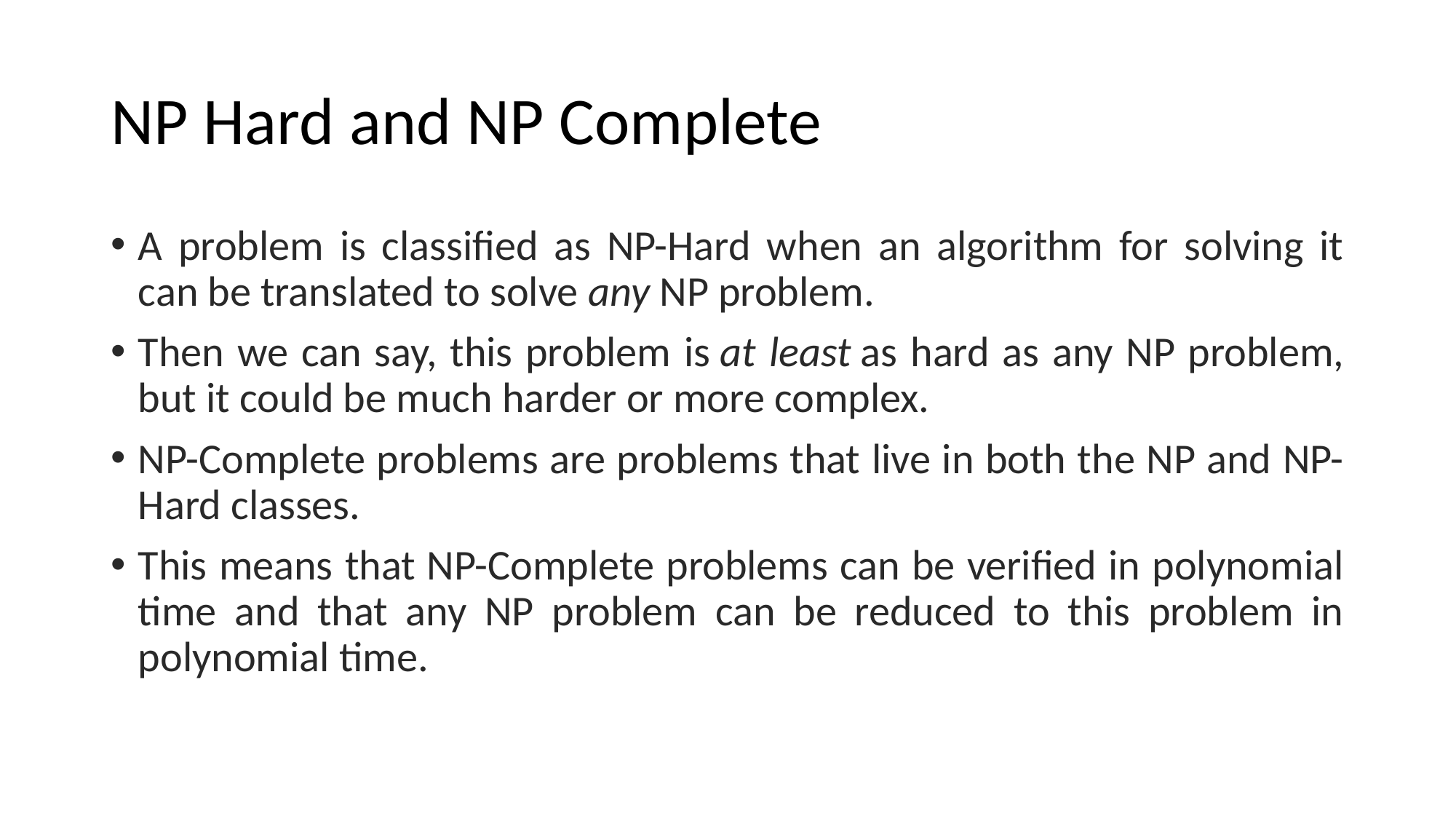

# NP Hard and NP Complete
A problem is classified as NP-Hard when an algorithm for solving it can be translated to solve any NP problem.
Then we can say, this problem is at least as hard as any NP problem, but it could be much harder or more complex.
NP-Complete problems are problems that live in both the NP and NP-Hard classes.
This means that NP-Complete problems can be verified in polynomial time and that any NP problem can be reduced to this problem in polynomial time.